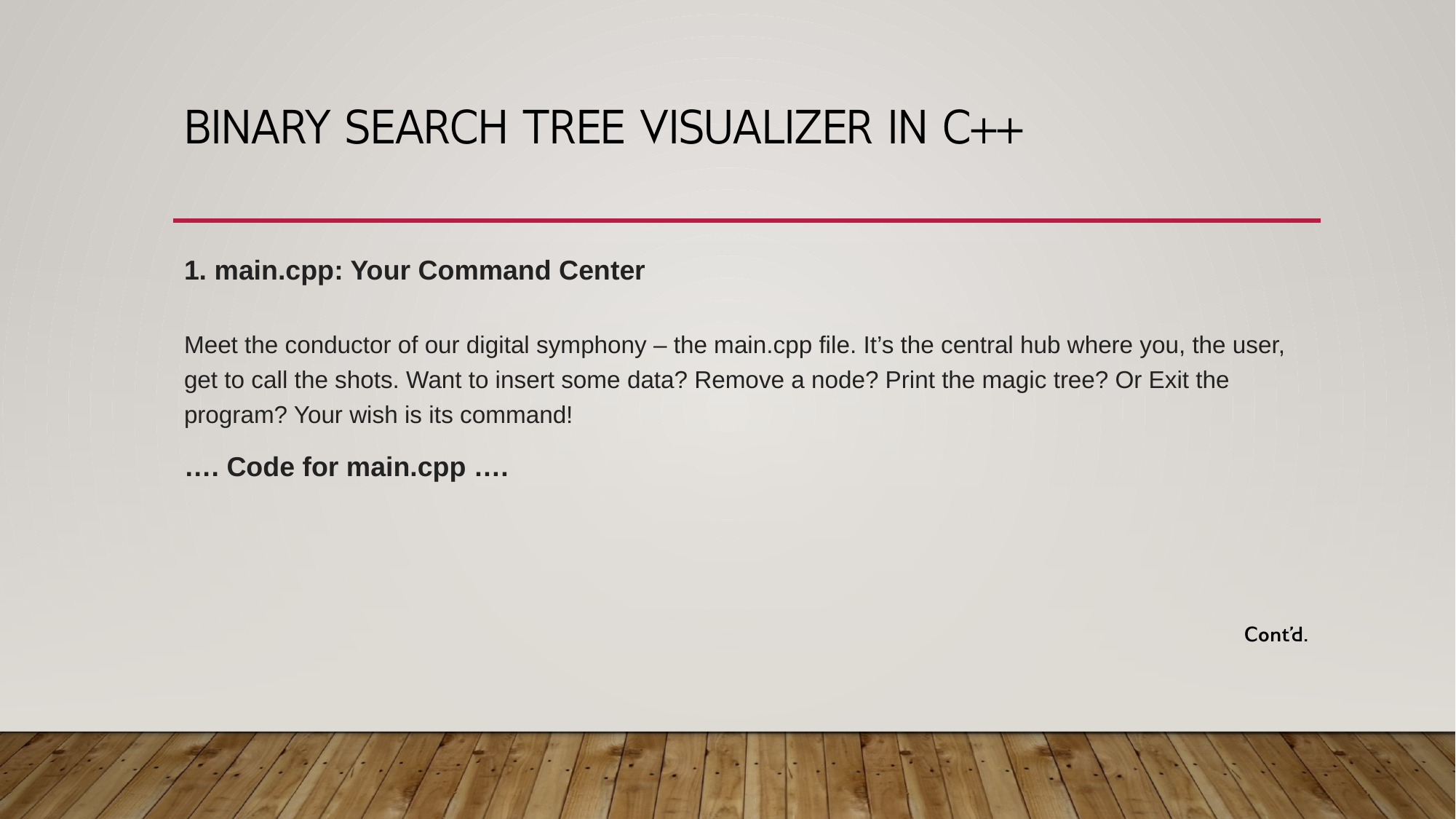

# Binary search tree visualizer in C++
1. main.cpp: Your Command Center
Meet the conductor of our digital symphony – the main.cpp file. It’s the central hub where you, the user, get to call the shots. Want to insert some data? Remove a node? Print the magic tree? Or Exit the program? Your wish is its command!
…. Code for main.cpp ….

Cont’d.